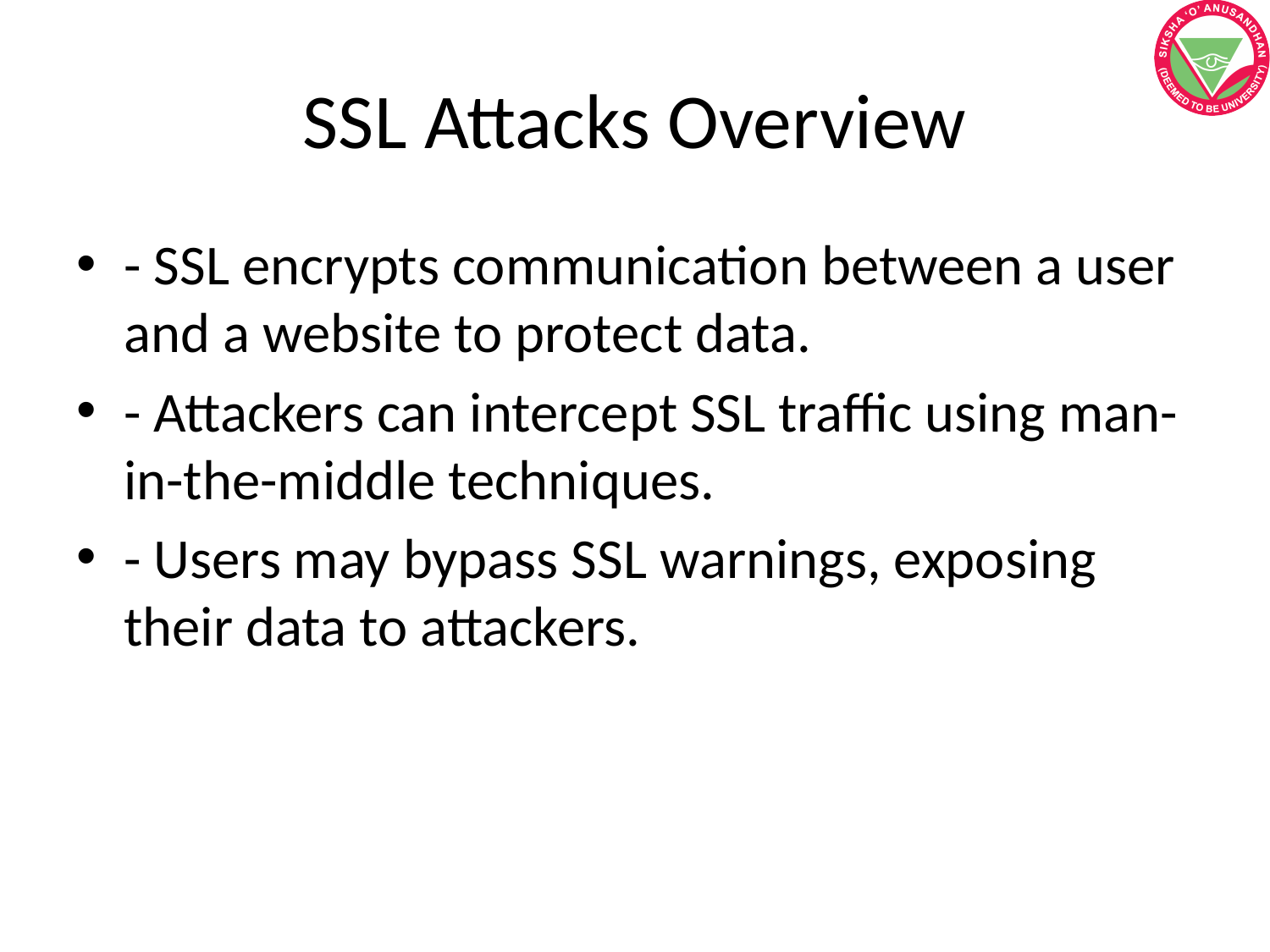

# SSL Attacks Overview
- SSL encrypts communication between a user and a website to protect data.
- Attackers can intercept SSL traffic using man-in-the-middle techniques.
- Users may bypass SSL warnings, exposing their data to attackers.